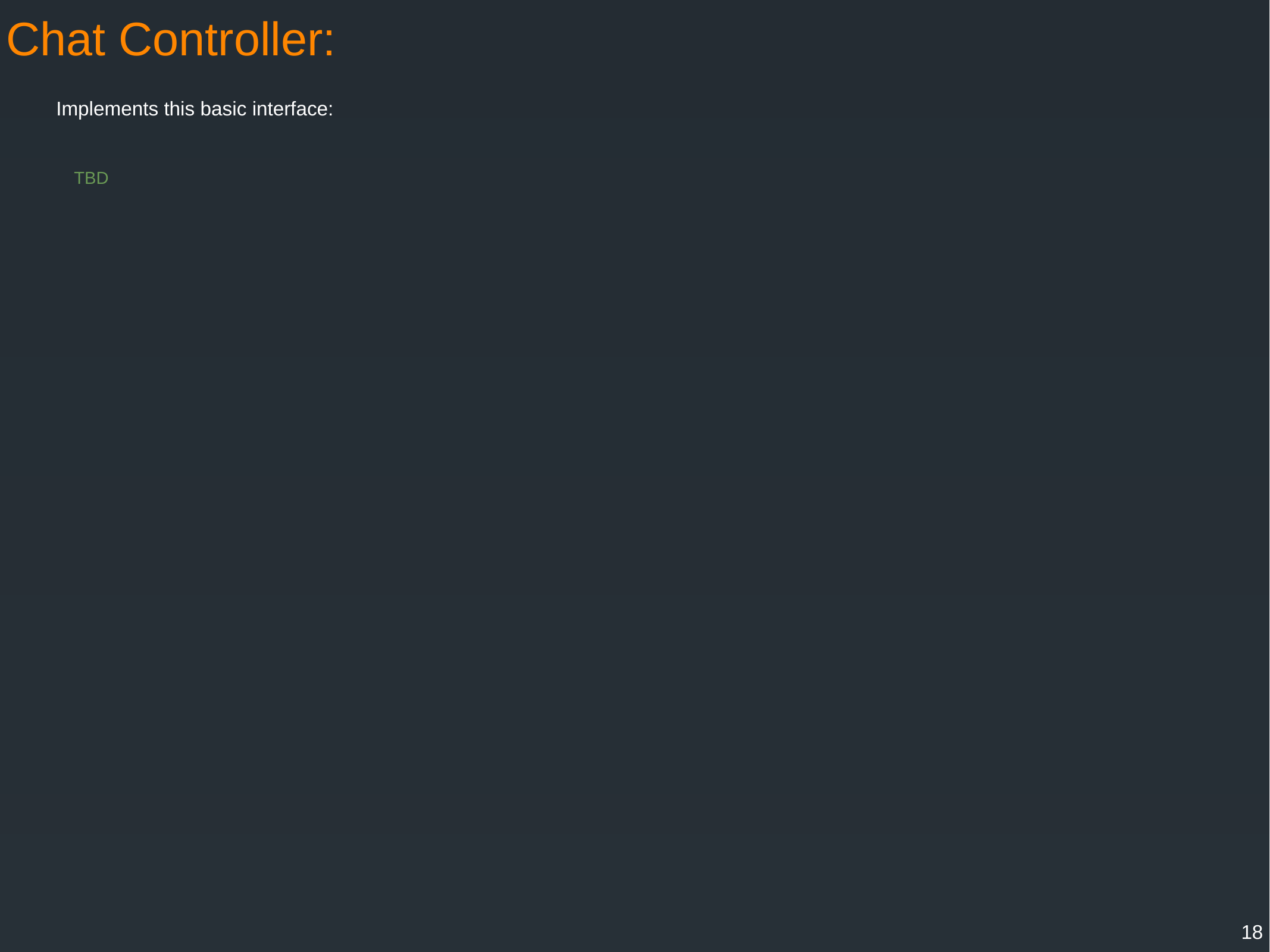

# Chat Controller:
Implements this basic interface:

TBD
18